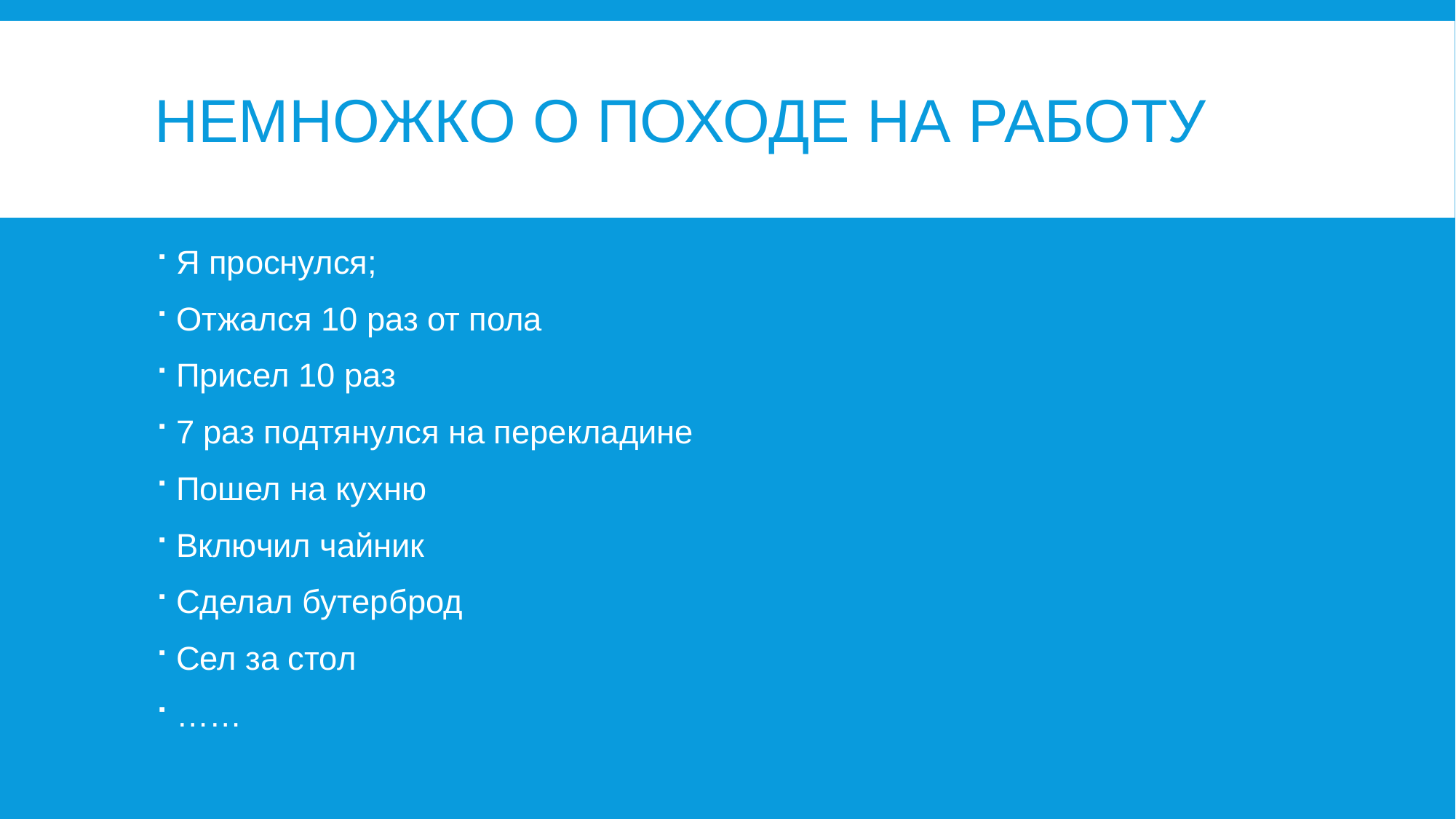

# Немножко о походе на работу
Я проснулся;
Отжался 10 раз от пола
Присел 10 раз
7 раз подтянулся на перекладине
Пошел на кухню
Включил чайник
Сделал бутерброд
Сел за стол
……